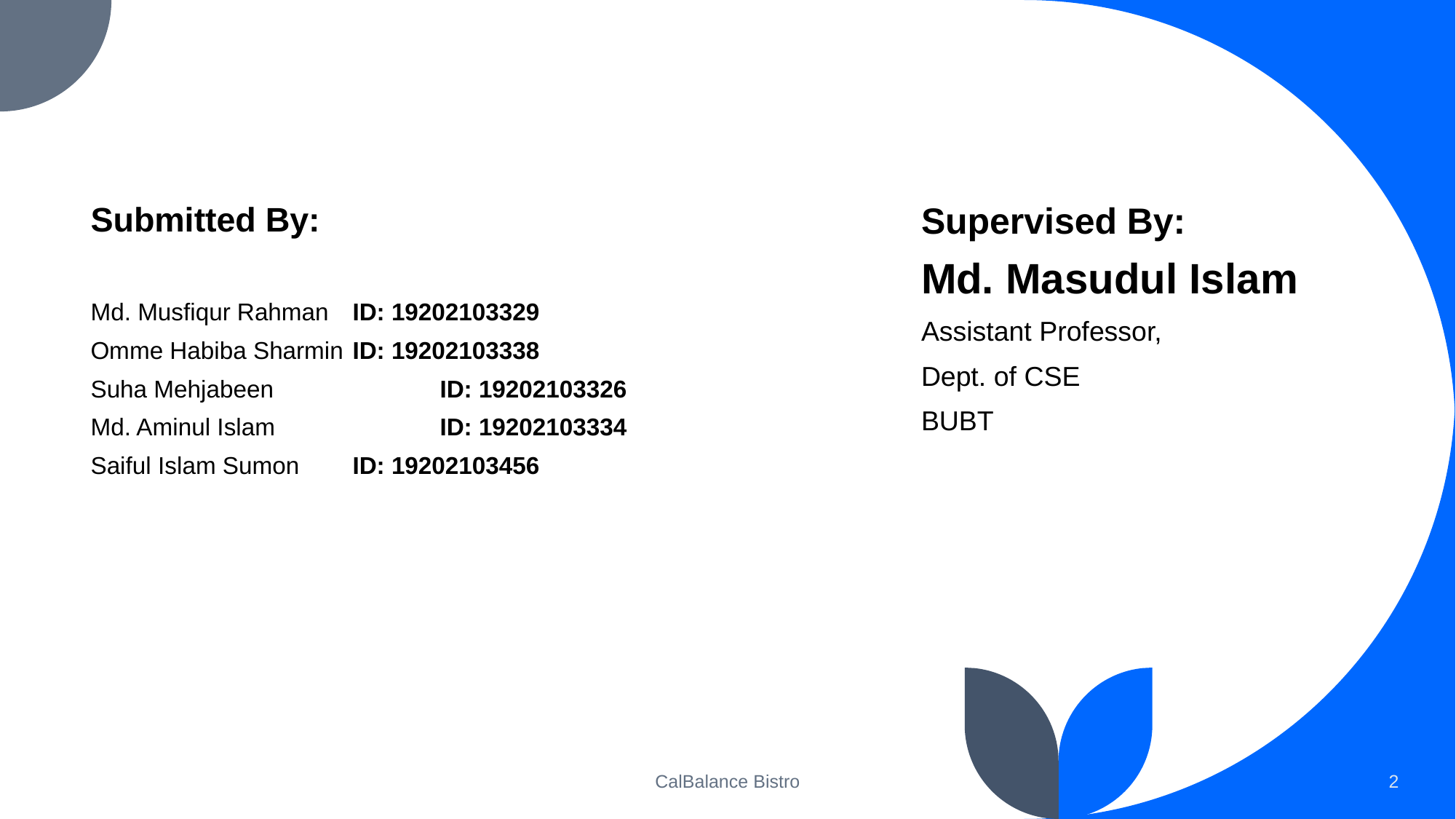

Submitted By:

Md. Musfiqur Rahman	ID: 19202103329
Omme Habiba Sharmin	ID: 19202103338
Suha Mehjabeen		ID: 19202103326
Md. Aminul Islam		ID: 19202103334
Saiful Islam Sumon	ID: 19202103456

Supervised By:
Md. Masudul Islam
Assistant Professor,
Dept. of CSE
BUBT
CalBalance Bistro
2